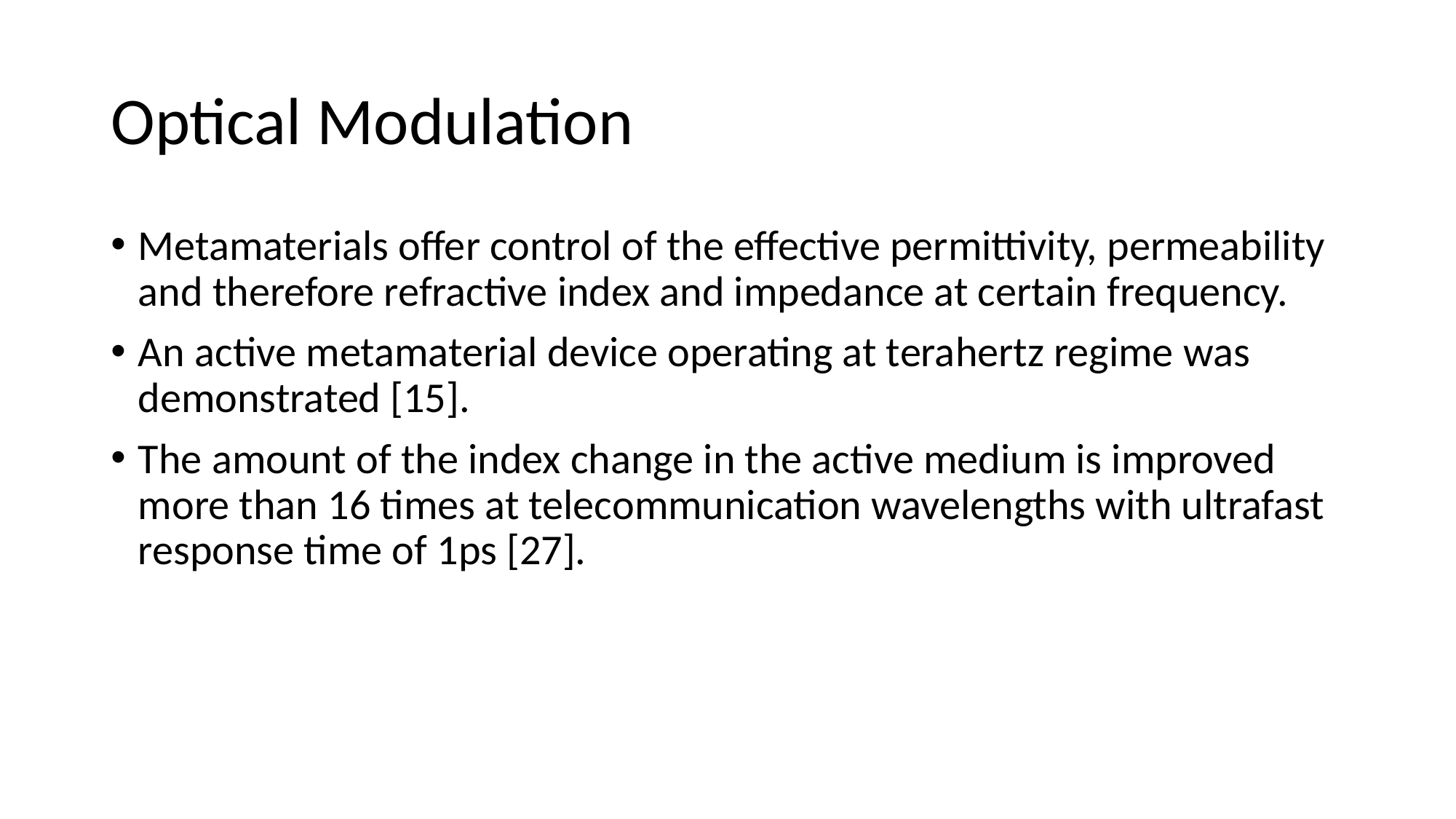

# Optical Modulation
Metamaterials offer control of the effective permittivity, permeability and therefore refractive index and impedance at certain frequency.
An active metamaterial device operating at terahertz regime was demonstrated [15].
The amount of the index change in the active medium is improved more than 16 times at telecommunication wavelengths with ultrafast response time of 1ps [27].